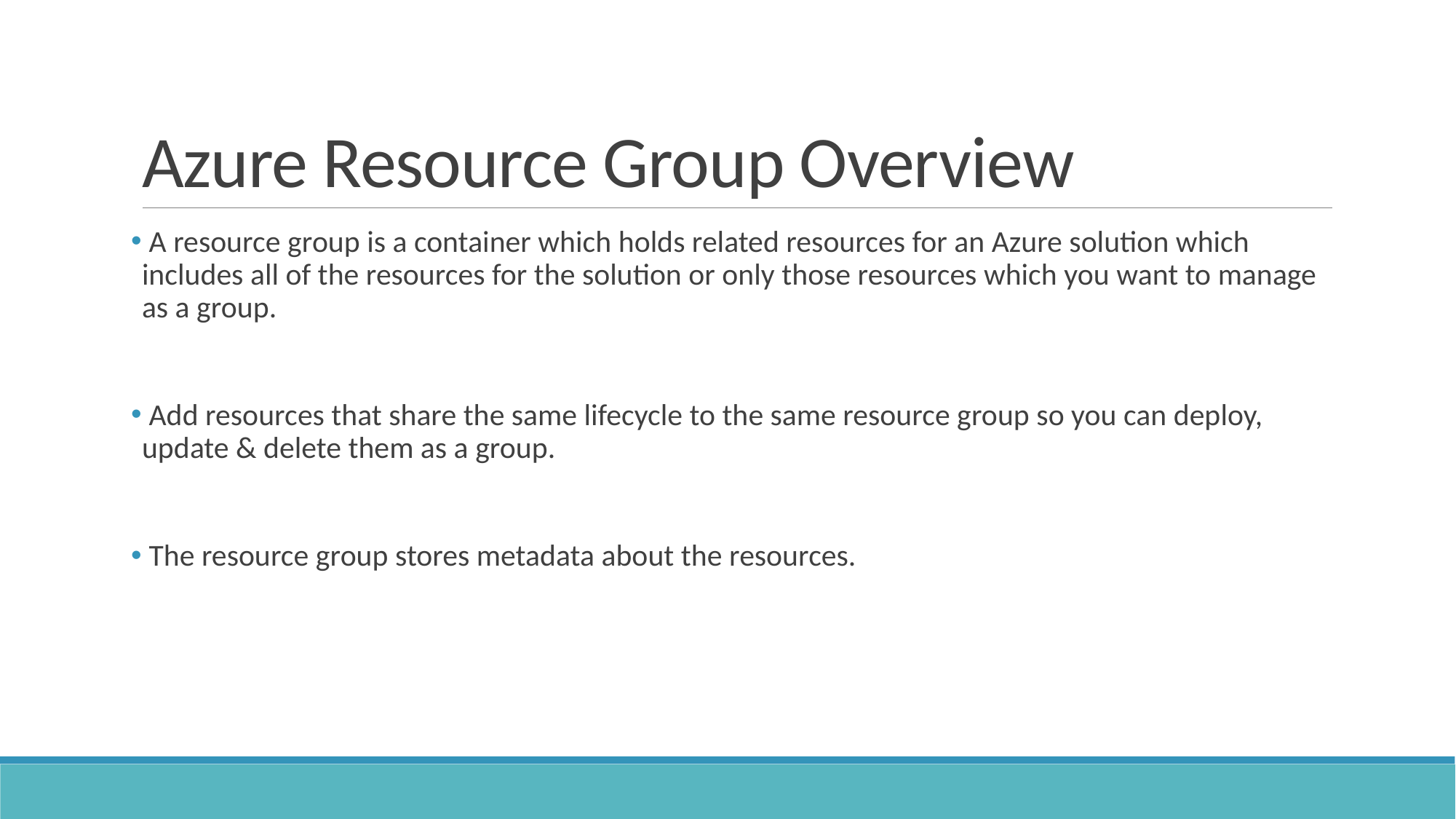

# Azure Resource Group Overview
 A resource group is a container which holds related resources for an Azure solution which includes all of the resources for the solution or only those resources which you want to manage as a group.

 Add resources that share the same lifecycle to the same resource group so you can deploy, update & delete them as a group.

 The resource group stores metadata about the resources.